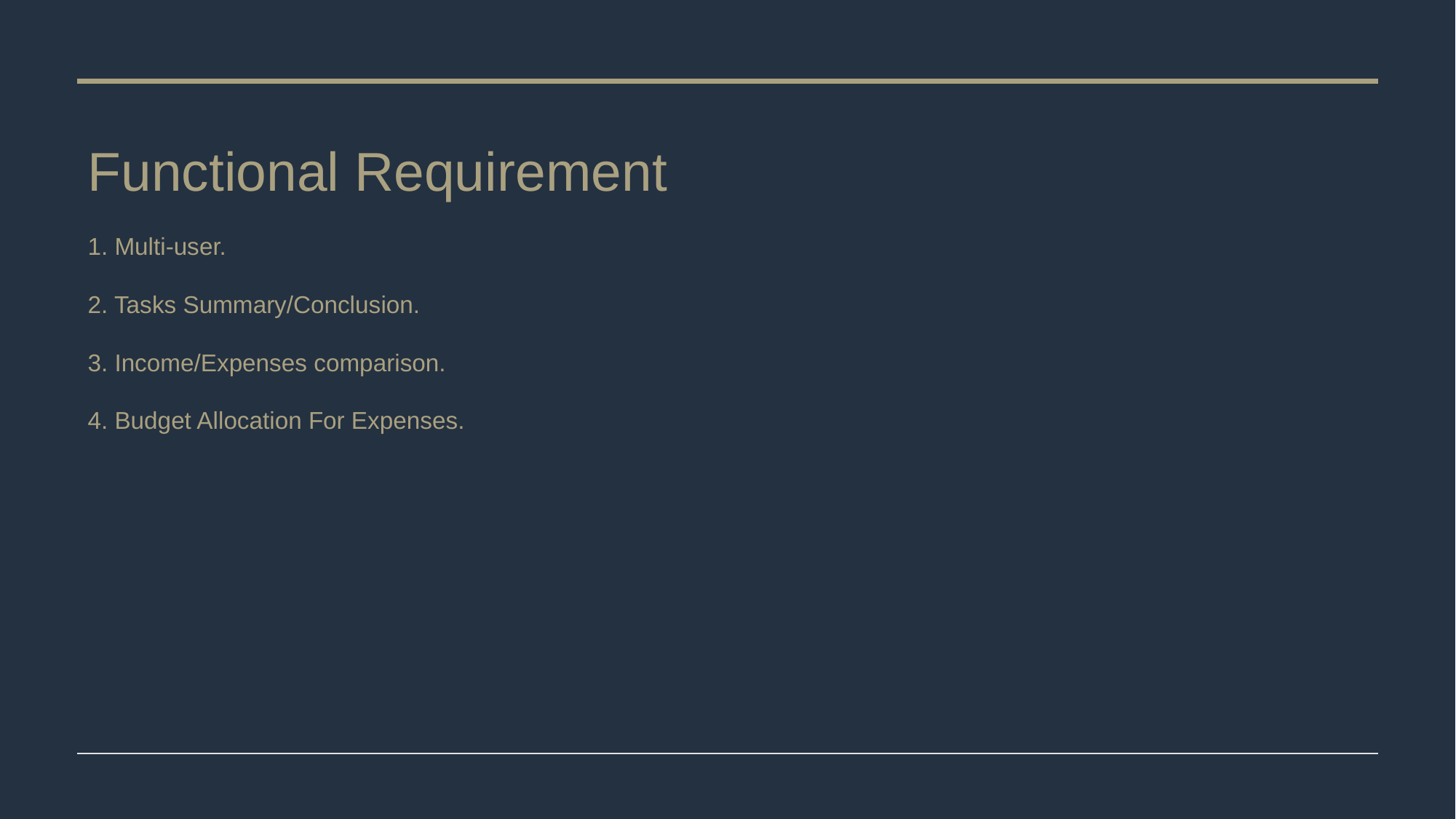

# Functional Requirement 1. Multi-user. 2. Tasks Summary/Conclusion. 3. Income/Expenses comparison. 4. Budget Allocation For Expenses.